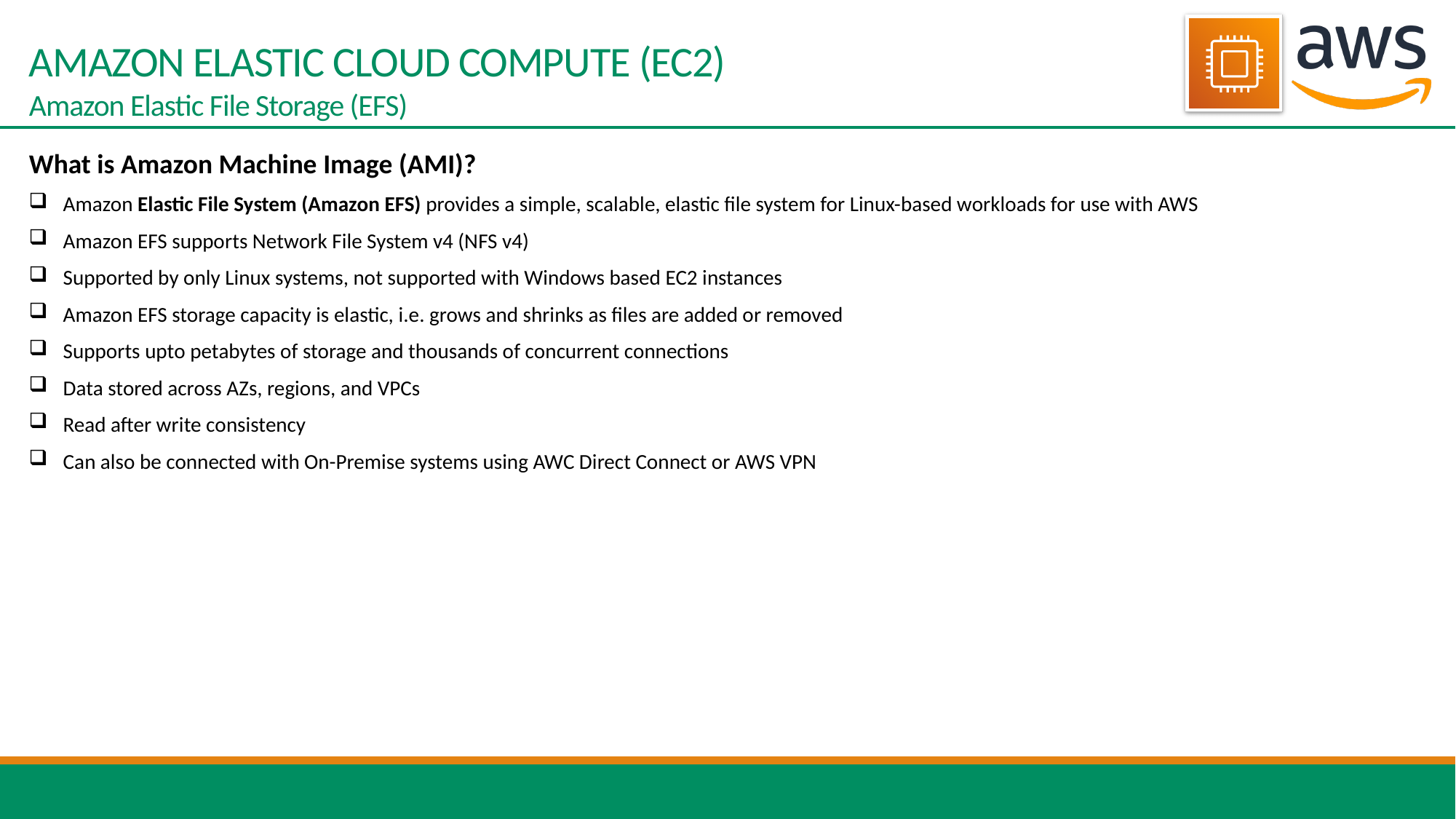

# AMAZON ELASTIC CLOUD COMPUTE (EC2) Amazon Elastic File Storage (EFS)
What is Amazon Machine Image (AMI)?
Amazon Elastic File System (Amazon EFS) provides a simple, scalable, elastic file system for Linux-based workloads for use with AWS
Amazon EFS supports Network File System v4 (NFS v4)
Supported by only Linux systems, not supported with Windows based EC2 instances
Amazon EFS storage capacity is elastic, i.e. grows and shrinks as files are added or removed
Supports upto petabytes of storage and thousands of concurrent connections
Data stored across AZs, regions, and VPCs
Read after write consistency
Can also be connected with On-Premise systems using AWC Direct Connect or AWS VPN